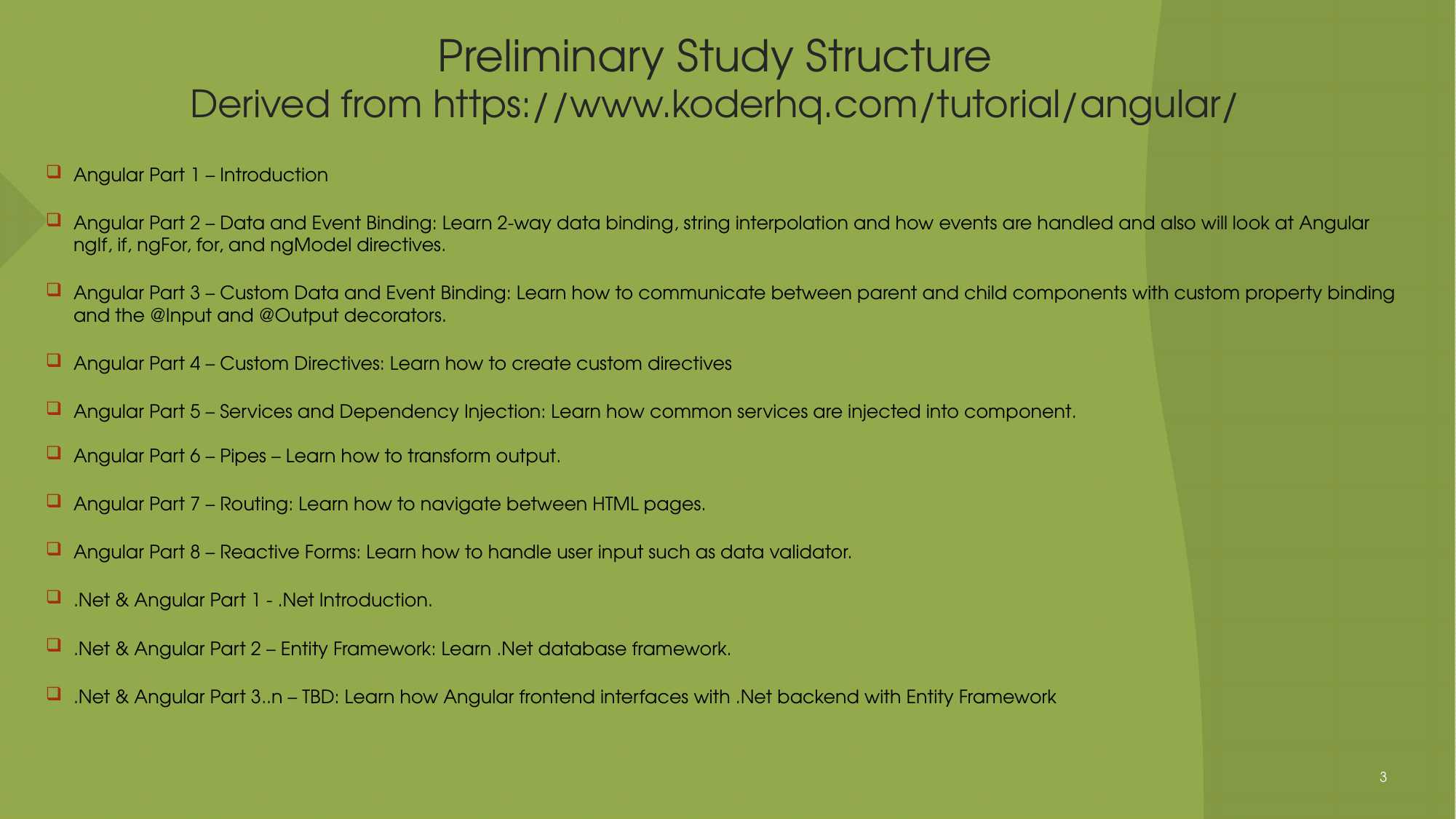

# Preliminary Study Structure Derived from https://www.koderhq.com/tutorial/angular/
Angular Part 1 – Introduction

Angular Part 2 – Data and Event Binding: Learn 2-way data binding, string interpolation and how events are handled and also will look at Angular ngIf, if, ngFor, for, and ngModel directives.

Angular Part 3 – Custom Data and Event Binding: Learn how to communicate between parent and child components with custom property binding and the @Input and @Output decorators.

Angular Part 4 – Custom Directives: Learn how to create custom directives

Angular Part 5 – Services and Dependency Injection: Learn how common services are injected into component.

Angular Part 6 – Pipes – Learn how to transform output.

Angular Part 7 – Routing: Learn how to navigate between HTML pages.

Angular Part 8 – Reactive Forms: Learn how to handle user input such as data validator.

.Net & Angular Part 1 - .Net Introduction.

.Net & Angular Part 2 – Entity Framework: Learn .Net database framework.

.Net & Angular Part 3..n – TBD: Learn how Angular frontend interfaces with .Net backend with Entity Framework

3